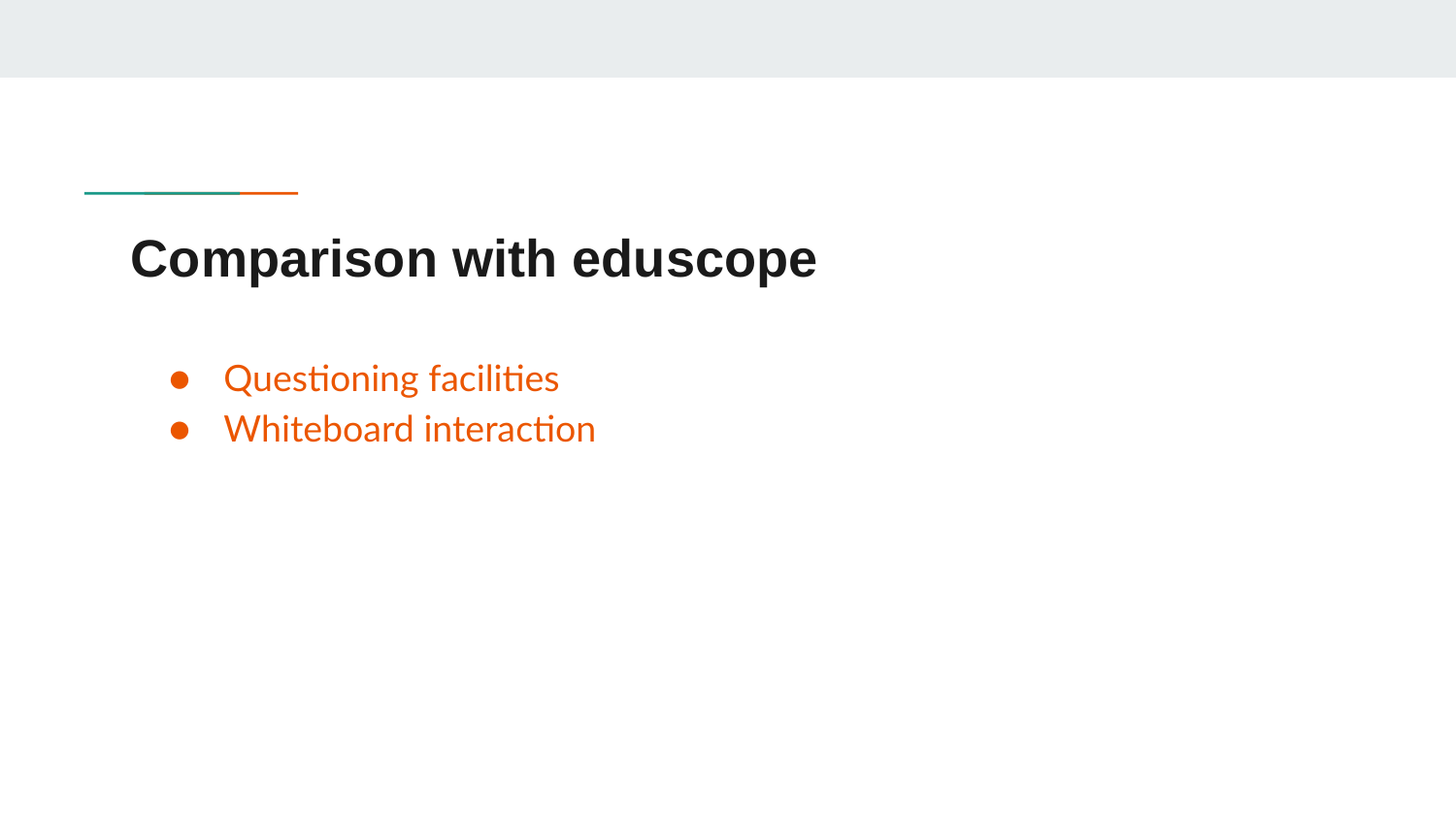

# Comparison with eduscope
Questioning facilities
Whiteboard interaction